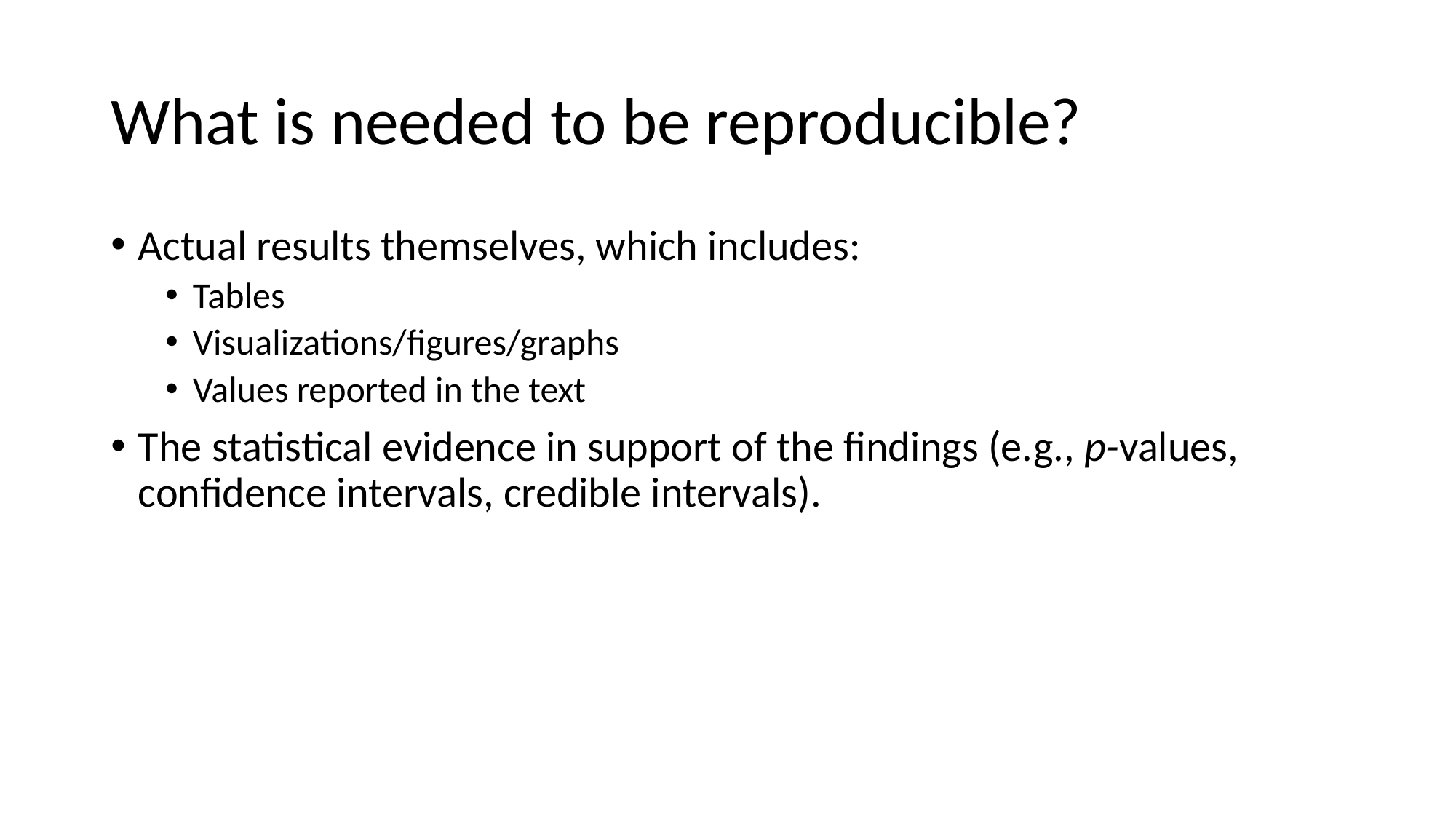

# What is needed to be reproducible?
Actual results themselves, which includes:
Tables
Visualizations/figures/graphs
Values reported in the text
The statistical evidence in support of the findings (e.g., p-values, confidence intervals, credible intervals).